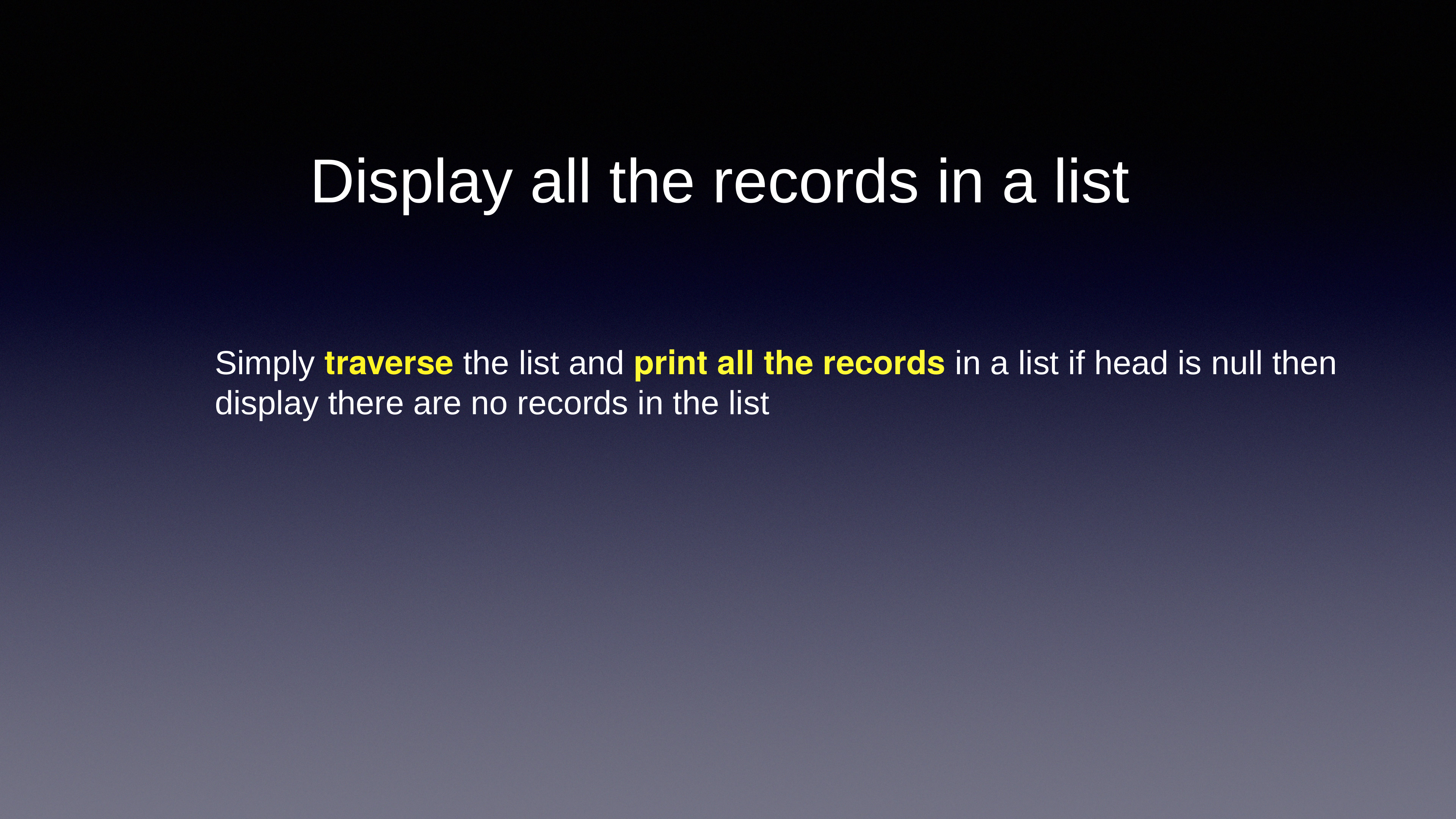

# Display all the records in a list
Simply traverse the list and print all the records in a list if head is null then display there are no records in the list